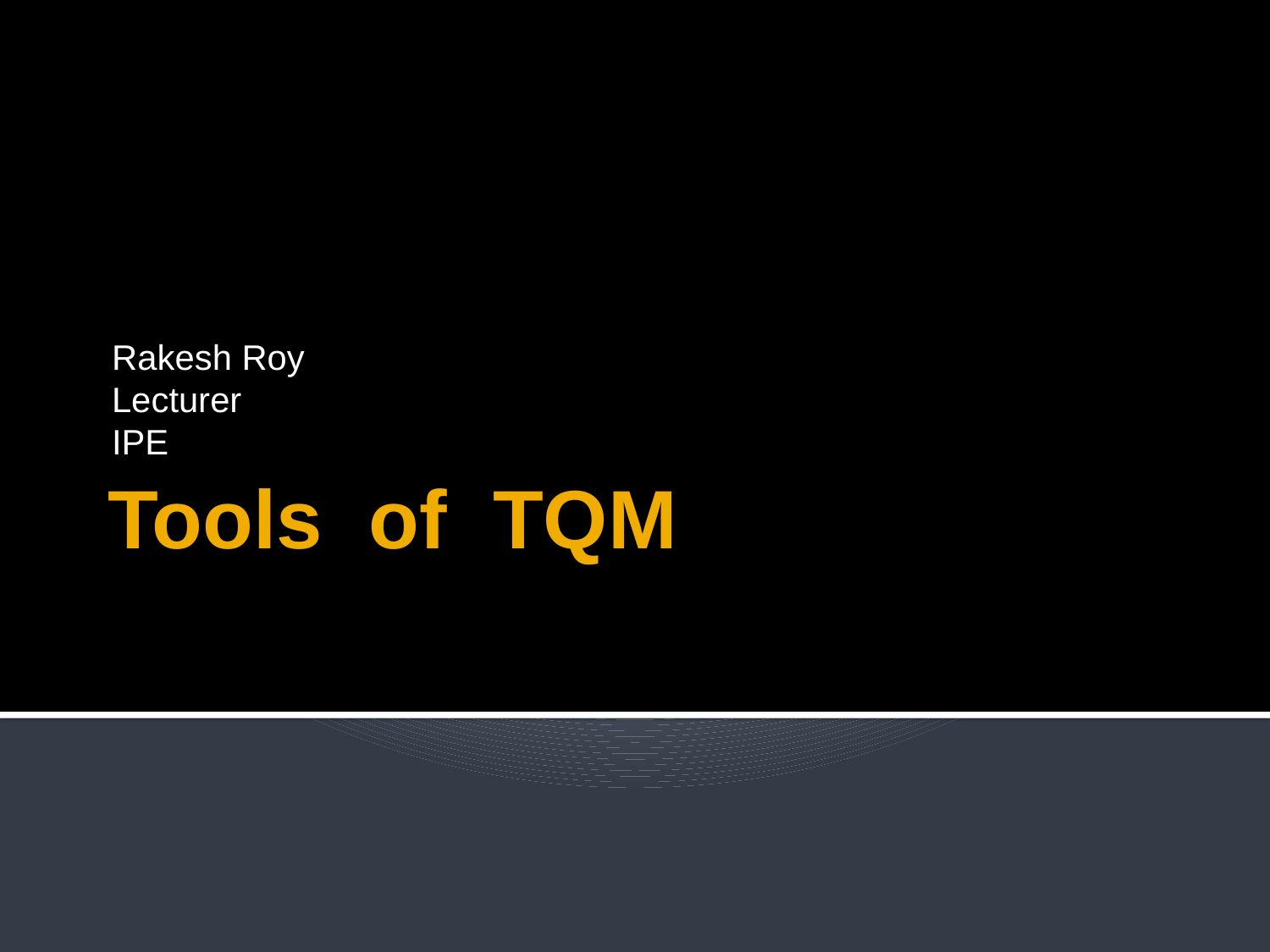

Rakesh Roy
Lecturer
IPE
# Tools  of  TQM